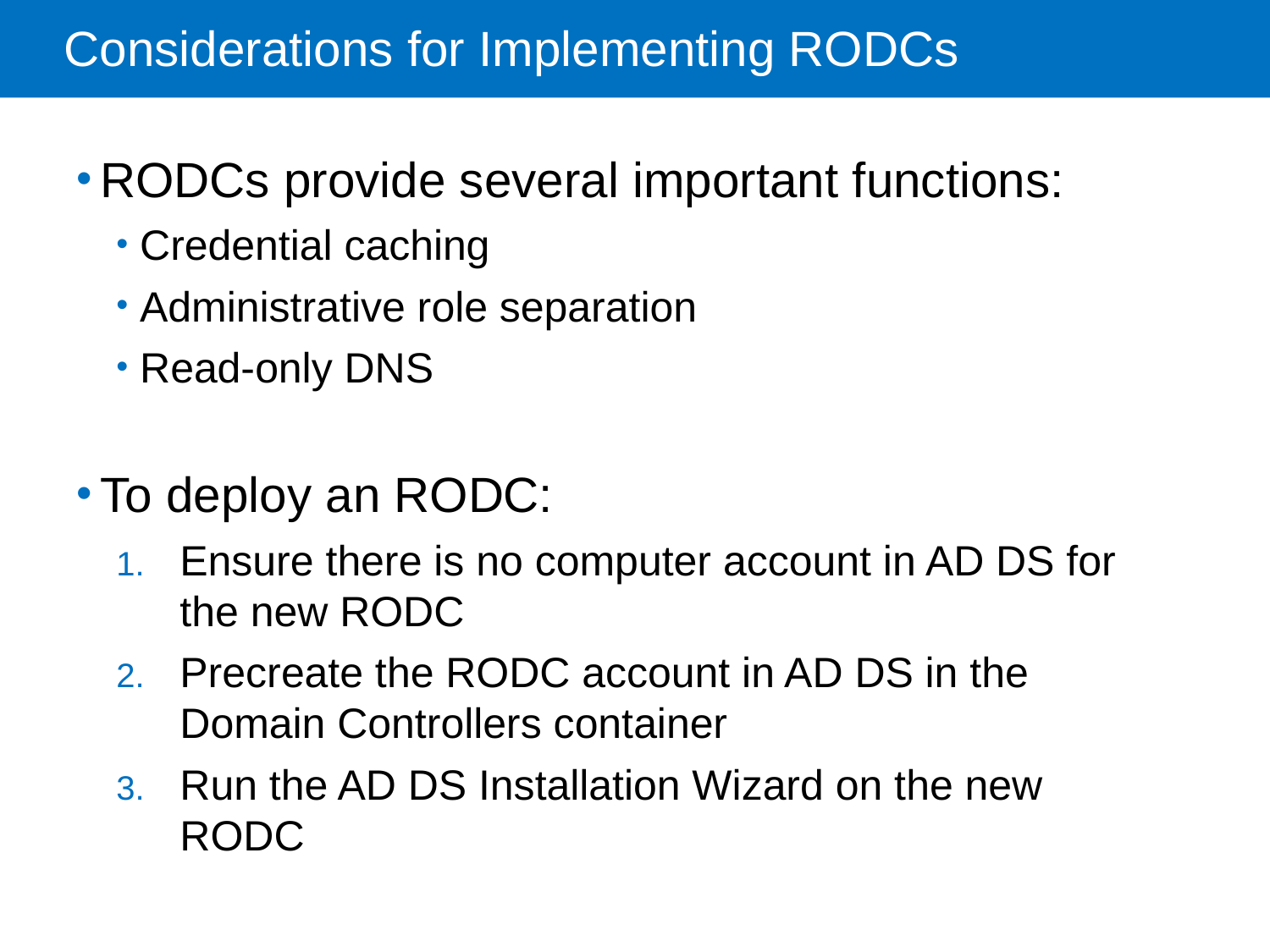

# Considerations for Implementing RODCs
RODCs provide several important functions:
Credential caching
Administrative role separation
Read-only DNS

To deploy an RODC:
Ensure there is no computer account in AD DS for the new RODC
Precreate the RODC account in AD DS in the Domain Controllers container
Run the AD DS Installation Wizard on the new RODC